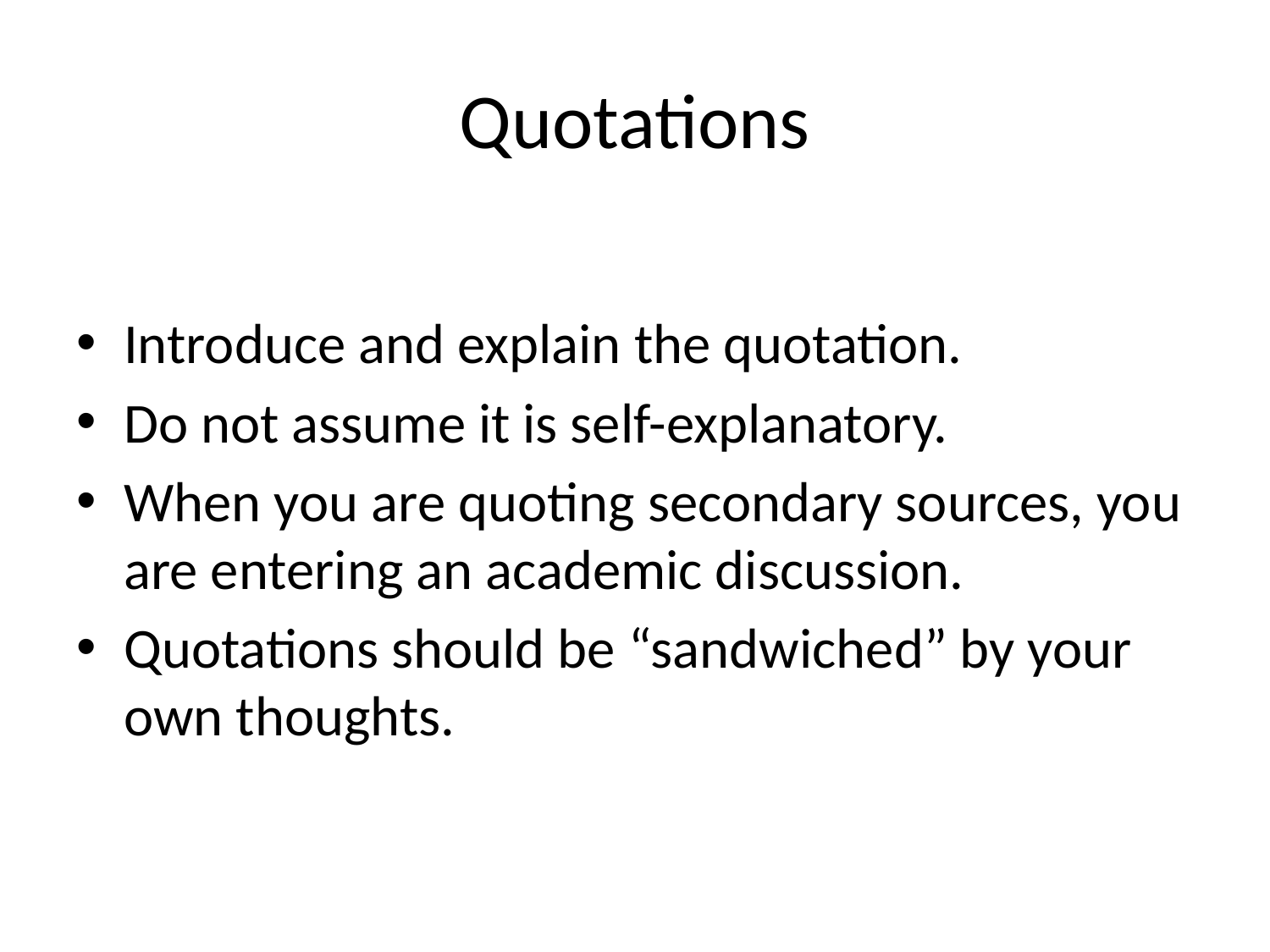

# Quotations

Introduce and explain the quotation.
Do not assume it is self-explanatory.
When you are quoting secondary sources, you are entering an academic discussion.
Quotations should be “sandwiched” by your own thoughts.